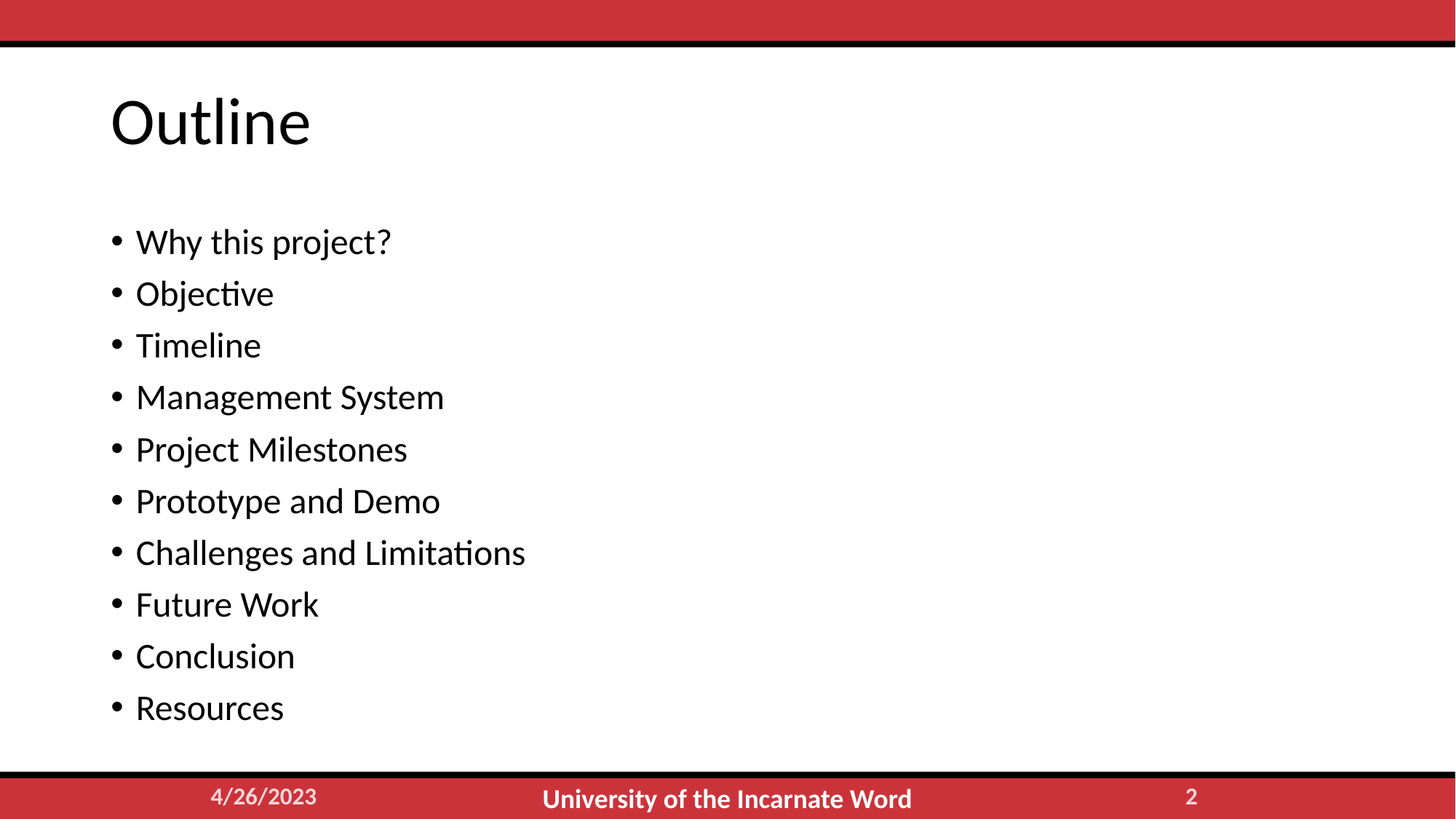

# Outline
Why this project?
Objective
Timeline
Management System
Project Milestones
Prototype and Demo
Challenges and Limitations
Future Work
Conclusion
Resources
4/26/2023
2